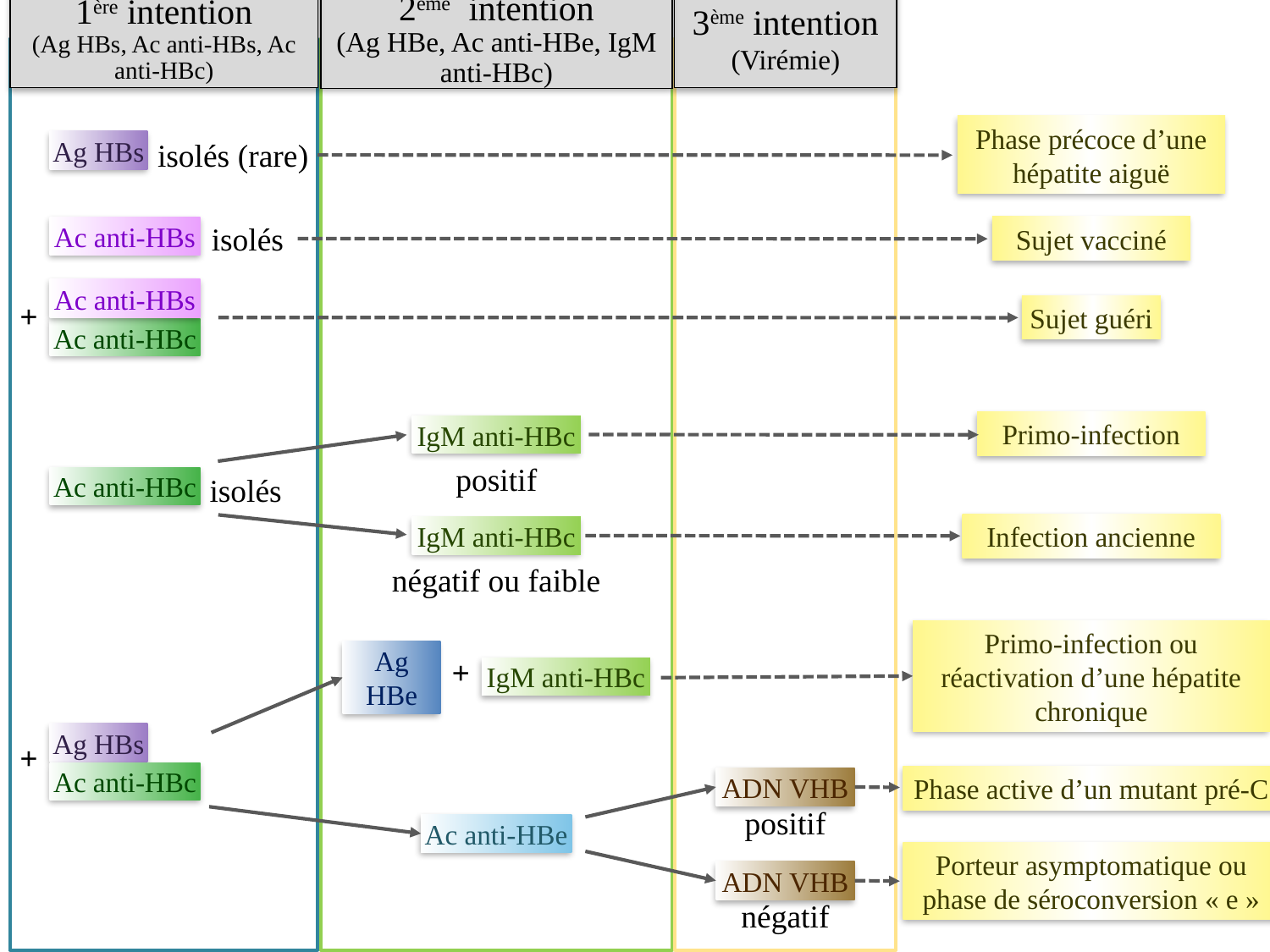

1ère intention
(Ag HBs, Ac anti-HBs, Ac anti-HBc)
2ème  intention
(Ag HBe, Ac anti-HBe, IgM anti-HBc)
3ème intention (Virémie)

Phase précoce d’une hépatite aiguë
Ag HBs
isolés (rare)
isolés
Ac anti-HBs
Sujet vacciné
Ac anti-HBs
+
Ac anti-HBc
Sujet guéri
Primo-infection
IgM anti-HBc
positif
isolés
Ac anti-HBc
Infection ancienne
IgM anti-HBc
négatif ou faible
Primo-infection ou réactivation d’une hépatite chronique
+
Ag HBe
IgM anti-HBc
Ag HBs
+
Ac anti-HBc
Phase active d’un mutant pré-C
ADN VHB
positif
Ac anti-HBe
Porteur asymptomatique ou phase de séroconversion « e »
ADN VHB
négatif